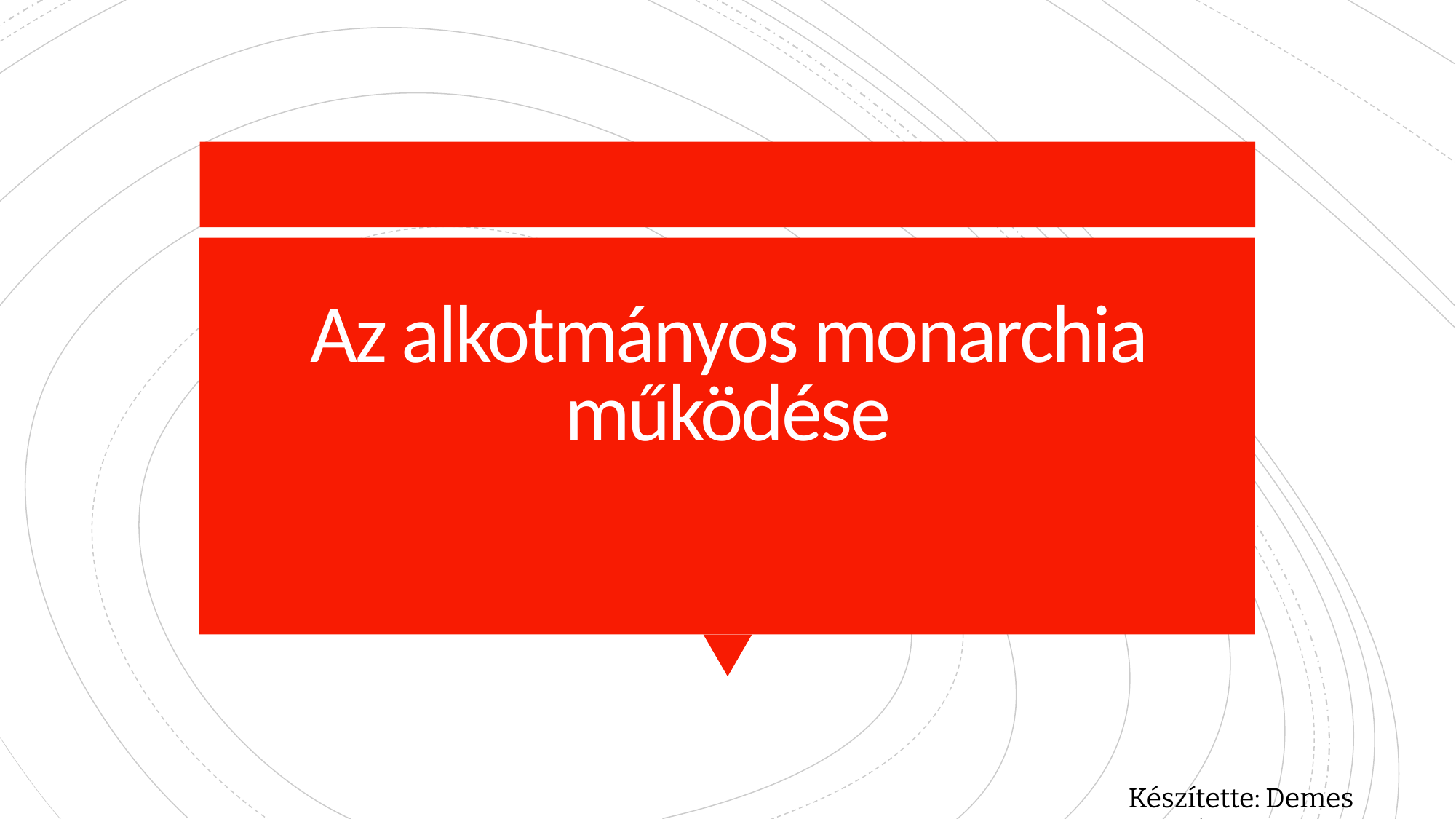

# Az alkotmányos monarchia működése

Készítette: Demes Kornél